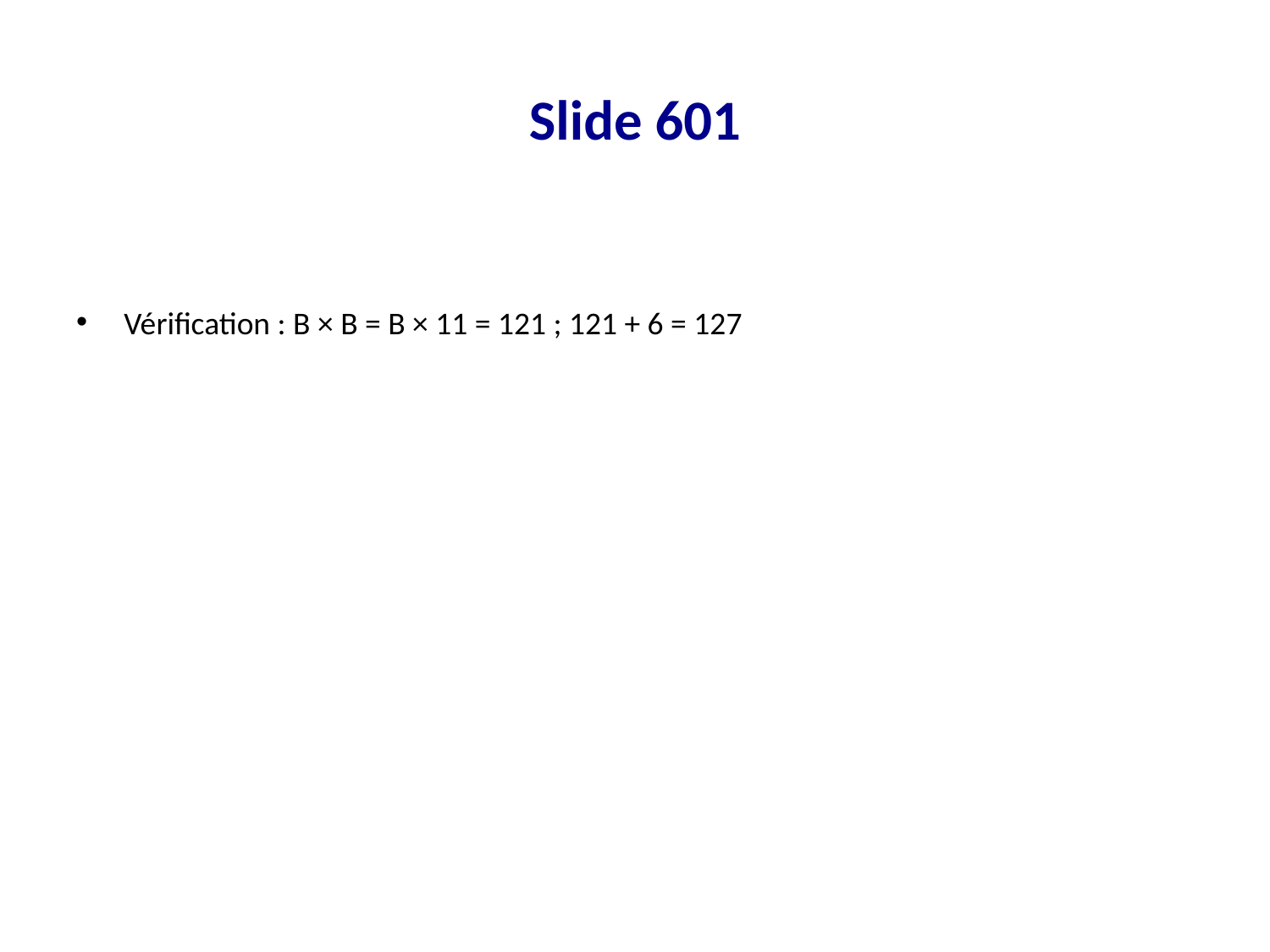

# Slide 601

Vérification : B × B = B × 11 = 121 ; 121 + 6 = 127